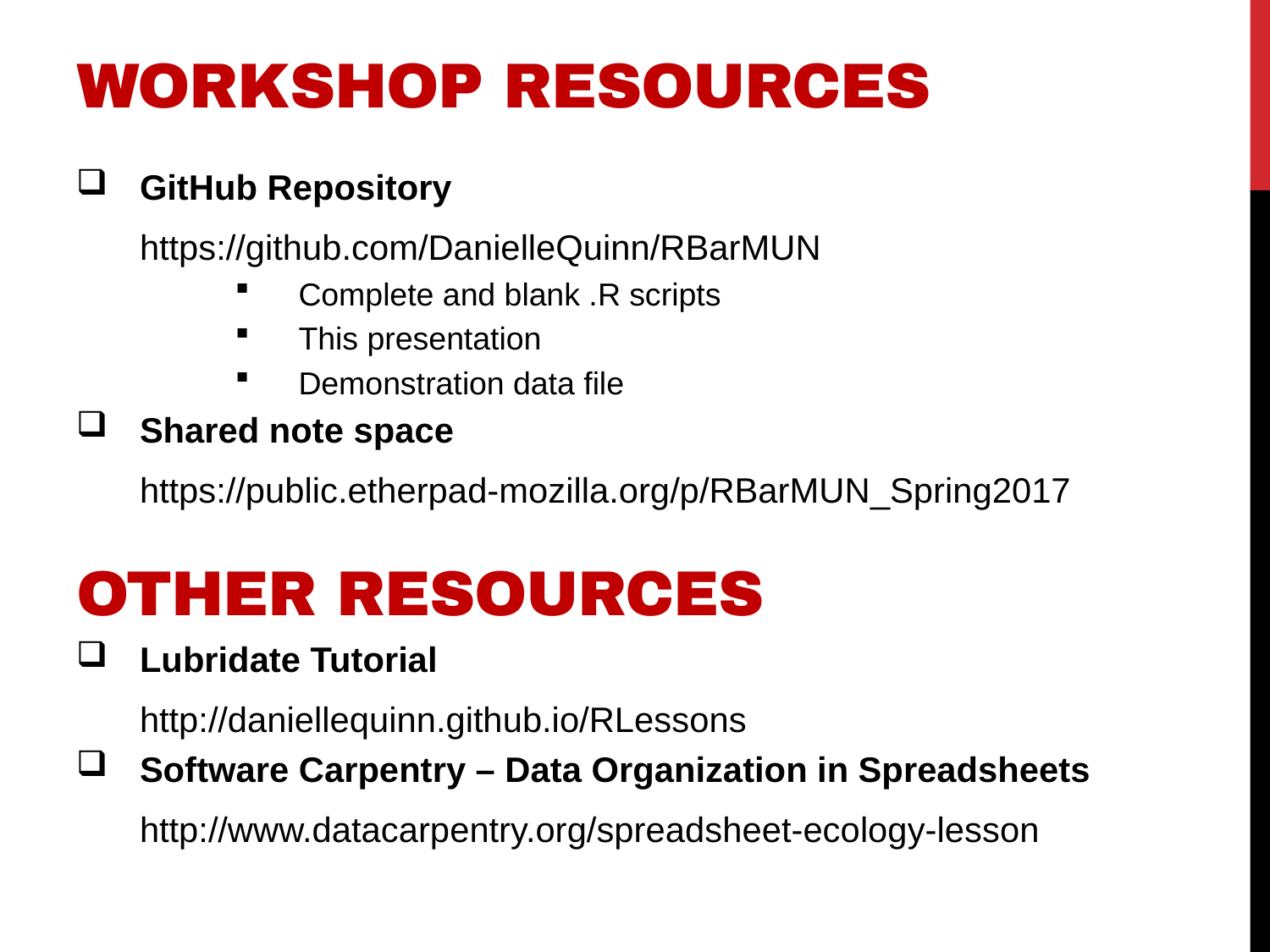

# workshop Resources
GitHub Repository
https://github.com/DanielleQuinn/RBarMUN
Complete and blank .R scripts
This presentation
Demonstration data file
Shared note space
https://public.etherpad-mozilla.org/p/RBarMUN_Spring2017

Lubridate Tutorial
http://daniellequinn.github.io/RLessons
Software Carpentry – Data Organization in Spreadsheets
http://www.datacarpentry.org/spreadsheet-ecology-lesson
Other Resources